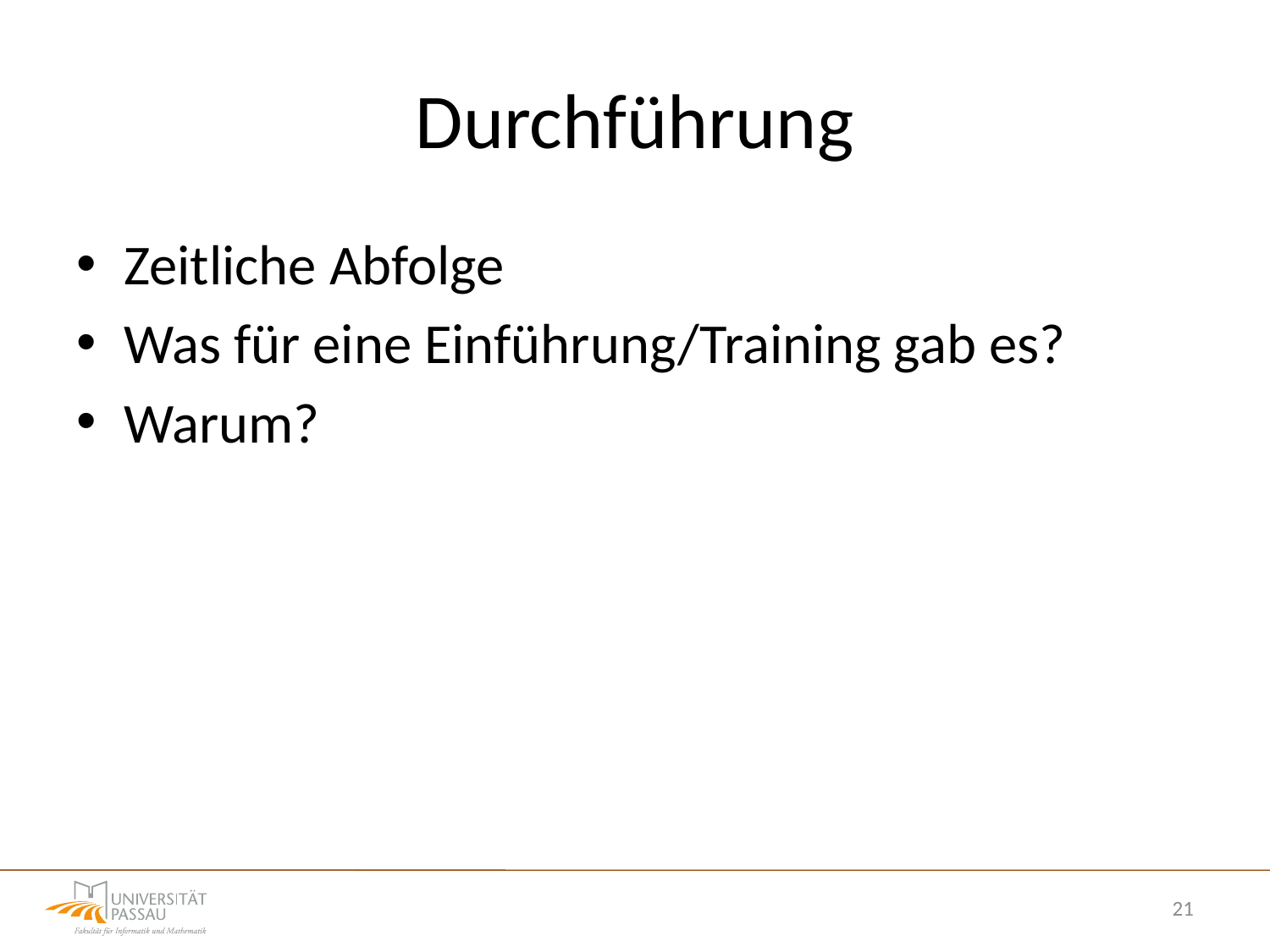

# Durchführung
Zeitliche Abfolge
Was für eine Einführung/Training gab es?
Warum?
21